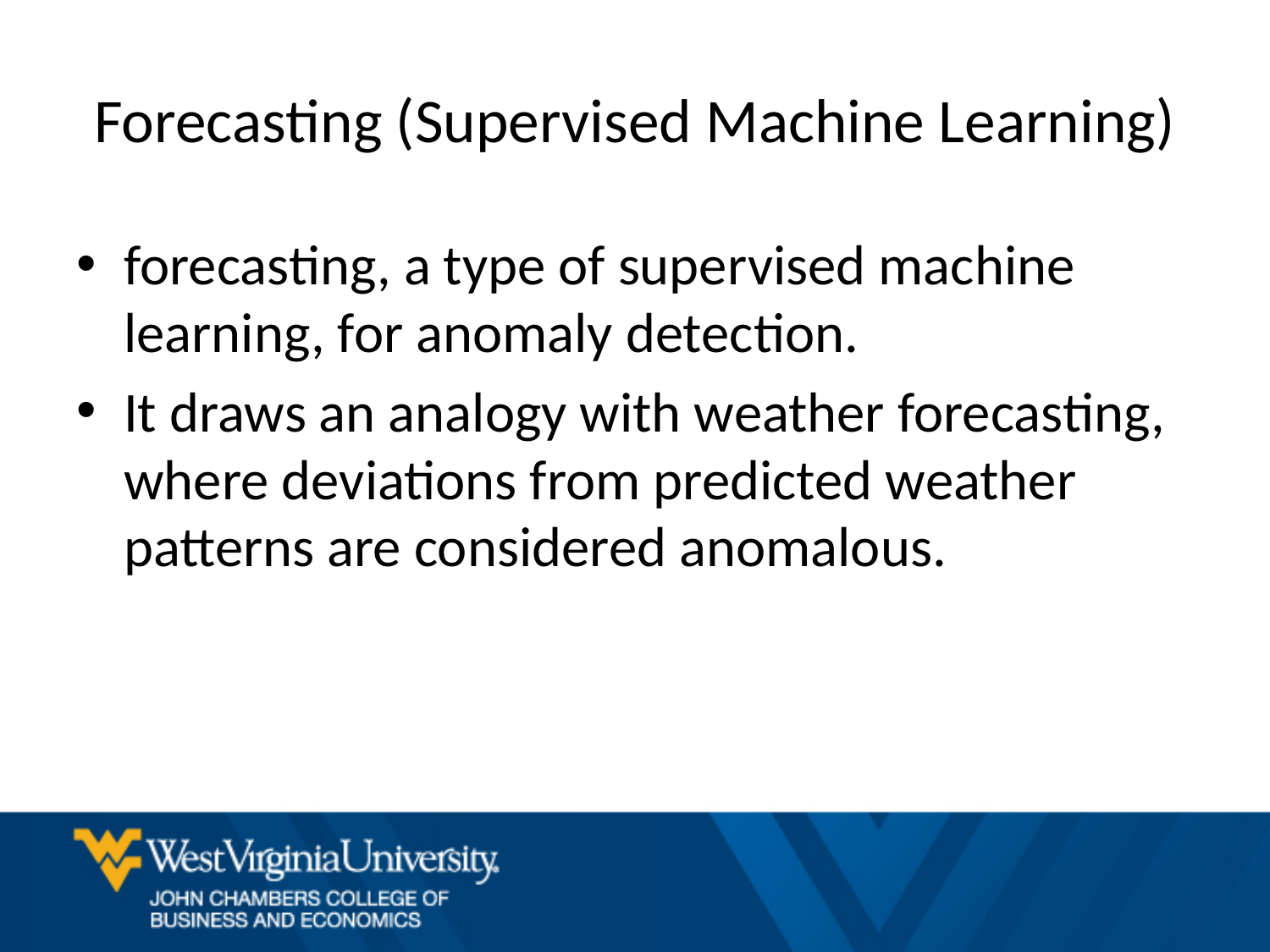

# Forecasting (Supervised Machine Learning)
forecasting, a type of supervised machine learning, for anomaly detection.
It draws an analogy with weather forecasting, where deviations from predicted weather patterns are considered anomalous.